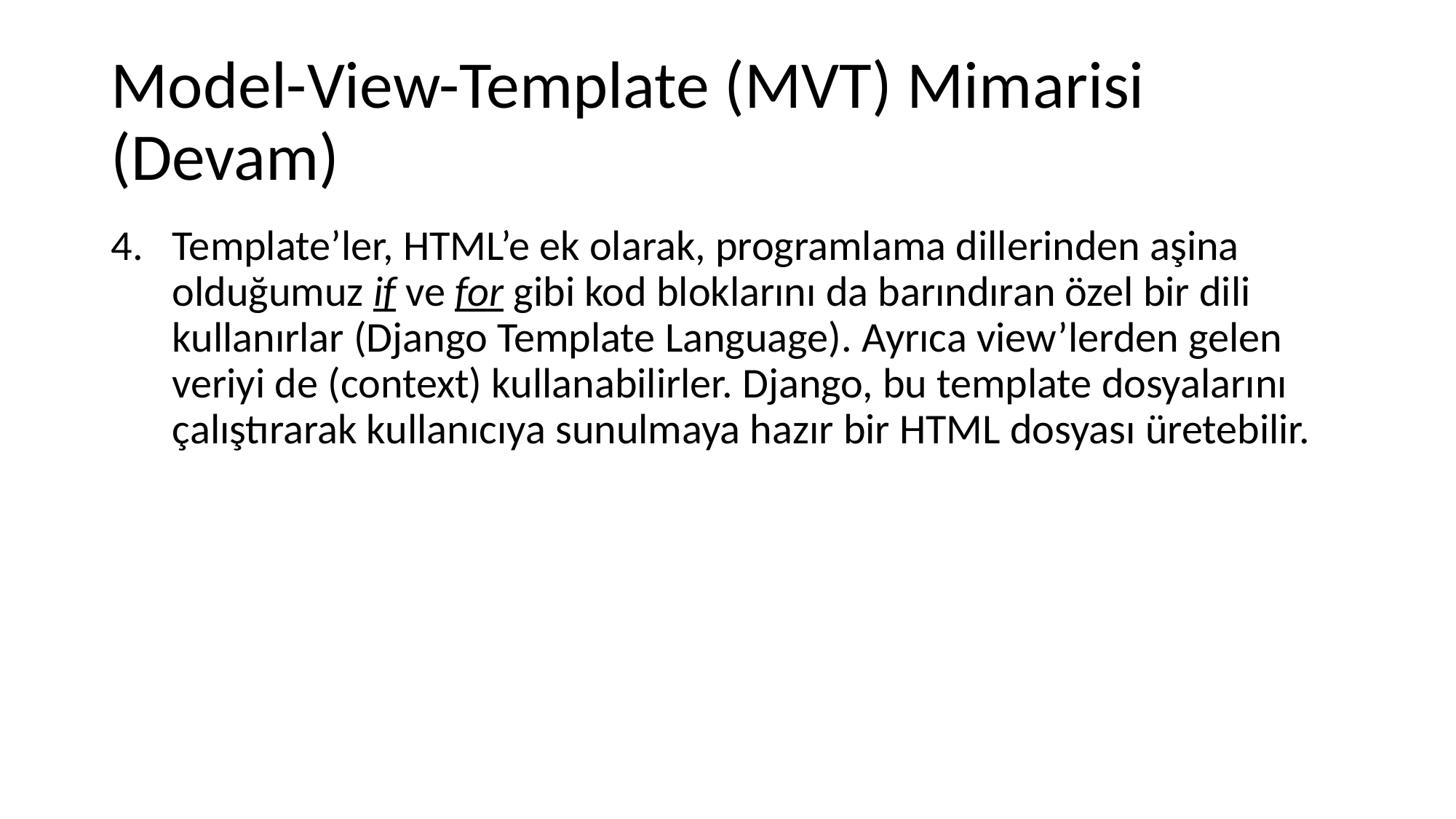

# Model-View-Template (MVT) Mimarisi (Devam)
Template’ler, HTML’e ek olarak, programlama dillerinden aşina olduğumuz if ve for gibi kod bloklarını da barındıran özel bir dili kullanırlar (Django Template Language). Ayrıca view’lerden gelen veriyi de (context) kullanabilirler. Django, bu template dosyalarını çalıştırarak kullanıcıya sunulmaya hazır bir HTML dosyası üretebilir.